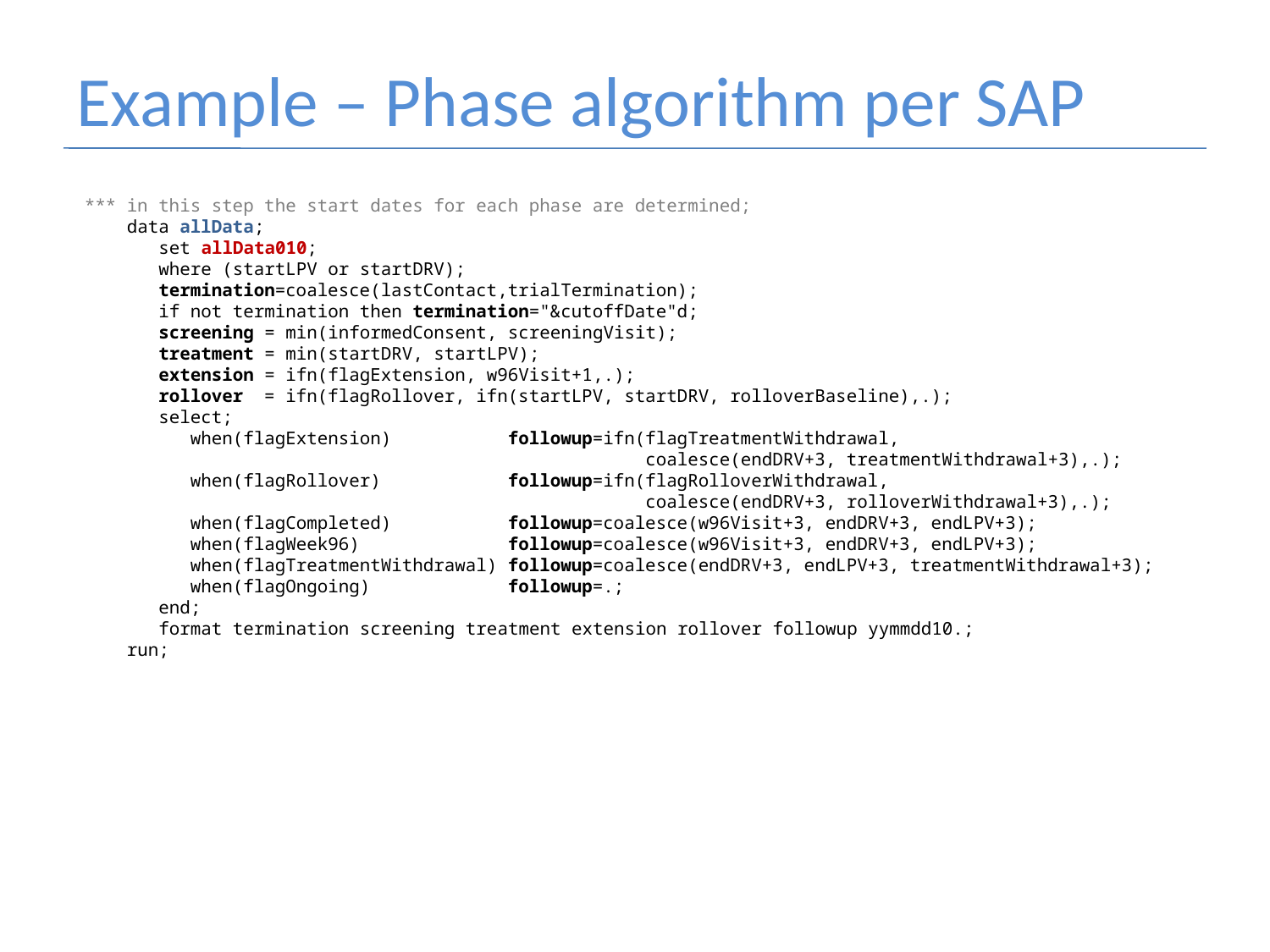

# Example – Phase algorithm per SAP
*** in this step the start dates for each phase are determined;
    data allData;
       set allData010;
       where (startLPV or startDRV);
       termination=coalesce(lastContact,trialTermination);
       if not termination then termination="&cutoffDate"d;
       screening = min(informedConsent, screeningVisit);
       treatment = min(startDRV, startLPV);
       extension = ifn(flagExtension, w96Visit+1,.);
       rollover  = ifn(flagRollover, ifn(startLPV, startDRV, rolloverBaseline),.);
       select;
          when(flagExtension)           followup=ifn(flagTreatmentWithdrawal,
                                                     coalesce(endDRV+3, treatmentWithdrawal+3),.);
          when(flagRollover)            followup=ifn(flagRolloverWithdrawal,
                                                     coalesce(endDRV+3, rolloverWithdrawal+3),.);
          when(flagCompleted)           followup=coalesce(w96Visit+3, endDRV+3, endLPV+3);
          when(flagWeek96)              followup=coalesce(w96Visit+3, endDRV+3, endLPV+3);
          when(flagTreatmentWithdrawal) followup=coalesce(endDRV+3, endLPV+3, treatmentWithdrawal+3);
          when(flagOngoing)             followup=.;
       end;
       format termination screening treatment extension rollover followup yymmdd10.;
    run;